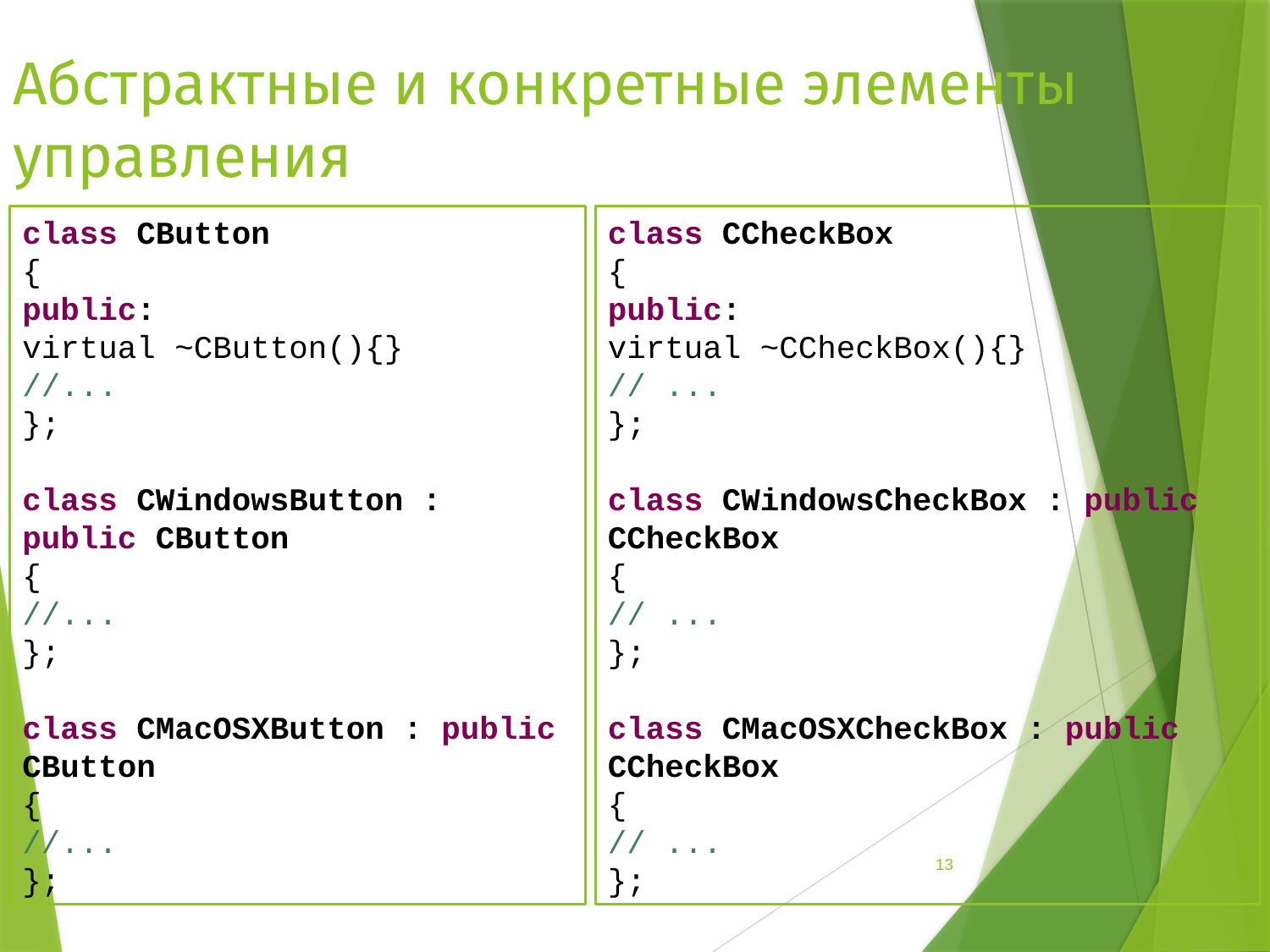

Абстрактные и конкретные элементы управления
class CButton
{
public:
virtual ~CButton(){}
//...
};

class CWindowsButton : public CButton
{
//...
};

class CMacOSXButton : public CButton
{
//...
};
class CCheckBox
{
public:
virtual ~CCheckBox(){}
// ...
};

class CWindowsCheckBox : public CCheckBox
{
// ...
};

class CMacOSXCheckBox : public CCheckBox
{
// ...
};
13